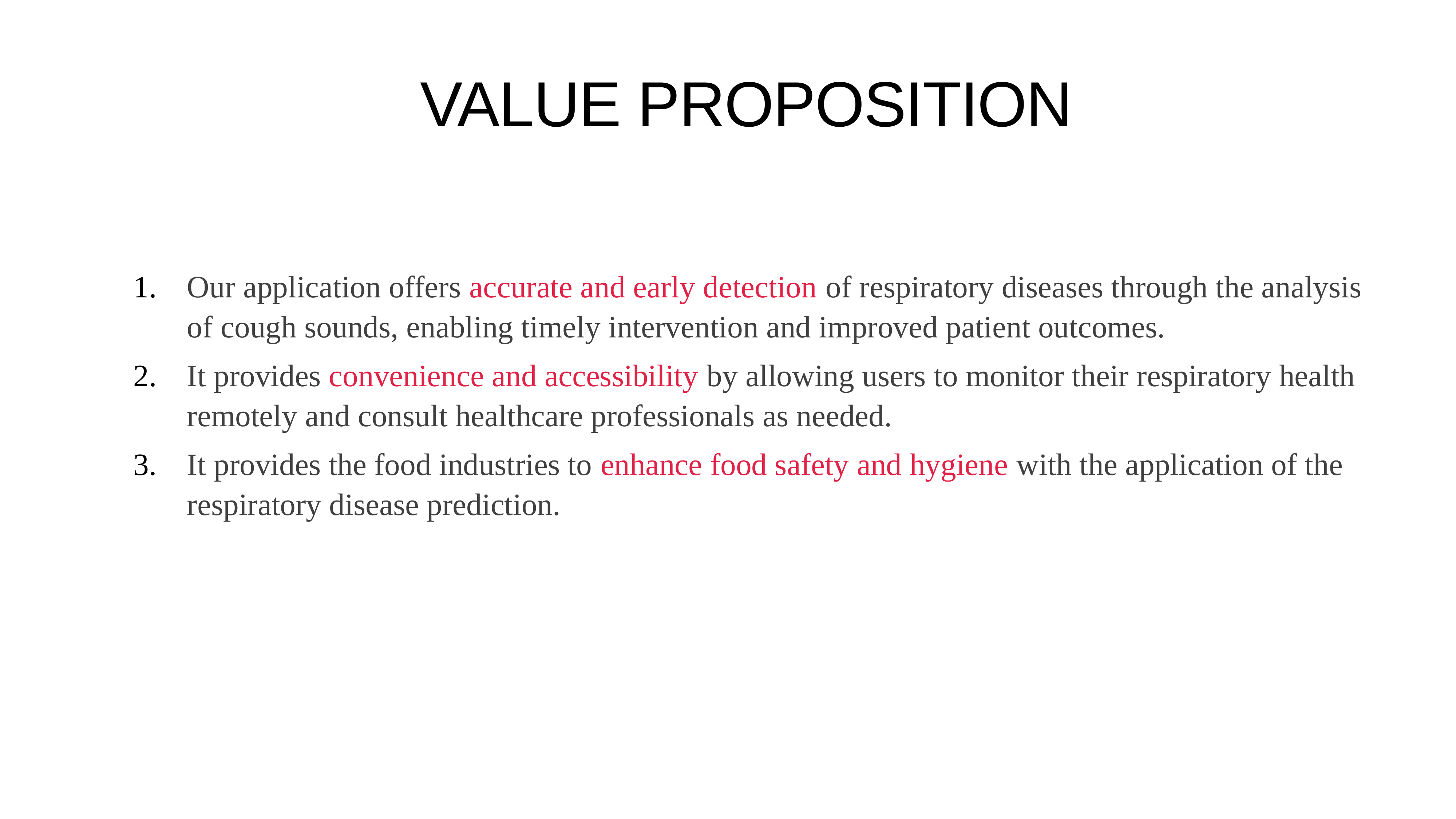

# VALUE PROPOSITION
Our application offers accurate and early detection of respiratory diseases through the analysis of cough sounds, enabling timely intervention and improved patient outcomes.
It provides convenience and accessibility by allowing users to monitor their respiratory health remotely and consult healthcare professionals as needed.
It provides the food industries to enhance food safety and hygiene with the application of the respiratory disease prediction.
26